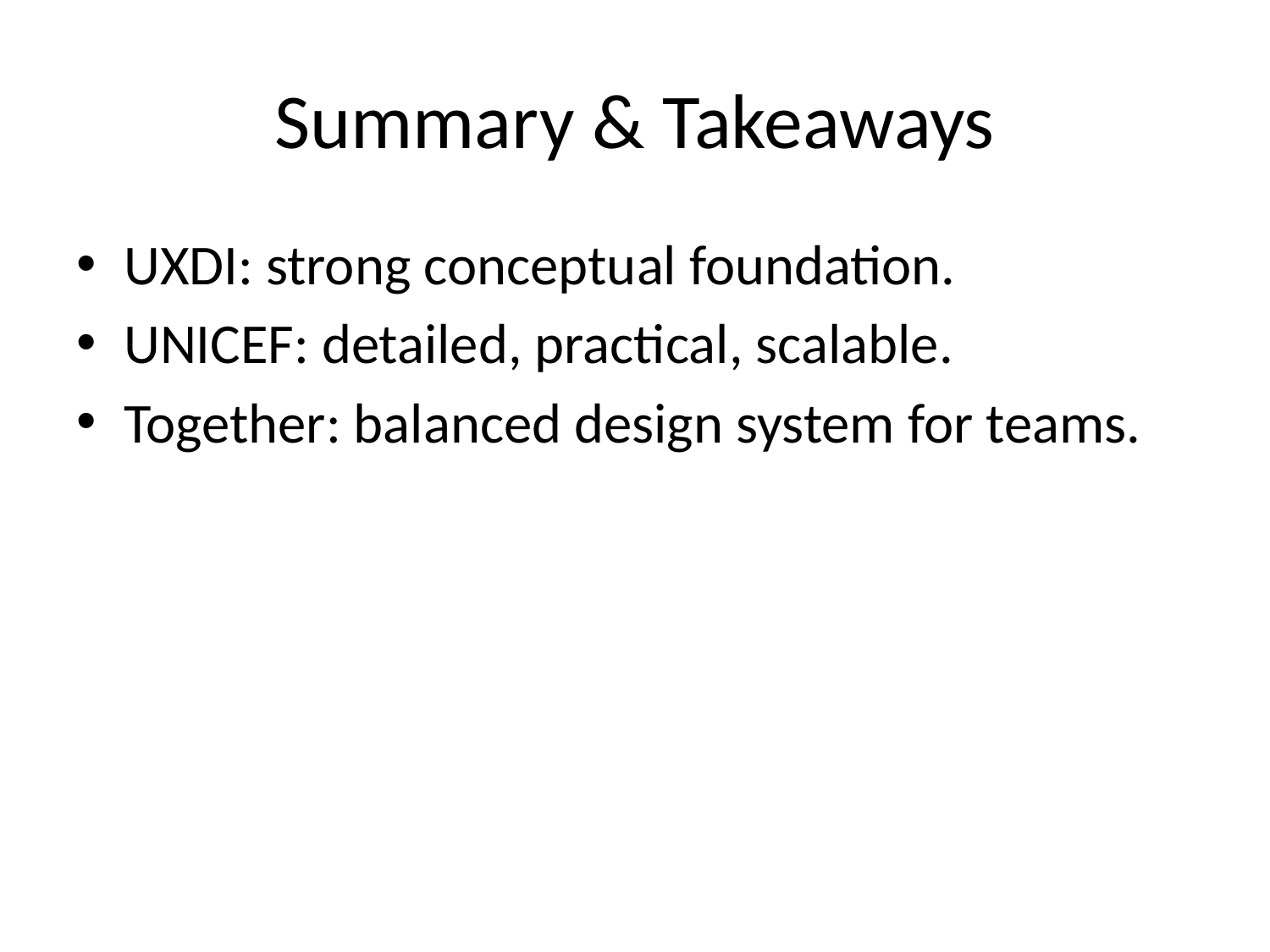

# Summary & Takeaways
UXDI: strong conceptual foundation.
UNICEF: detailed, practical, scalable.
Together: balanced design system for teams.